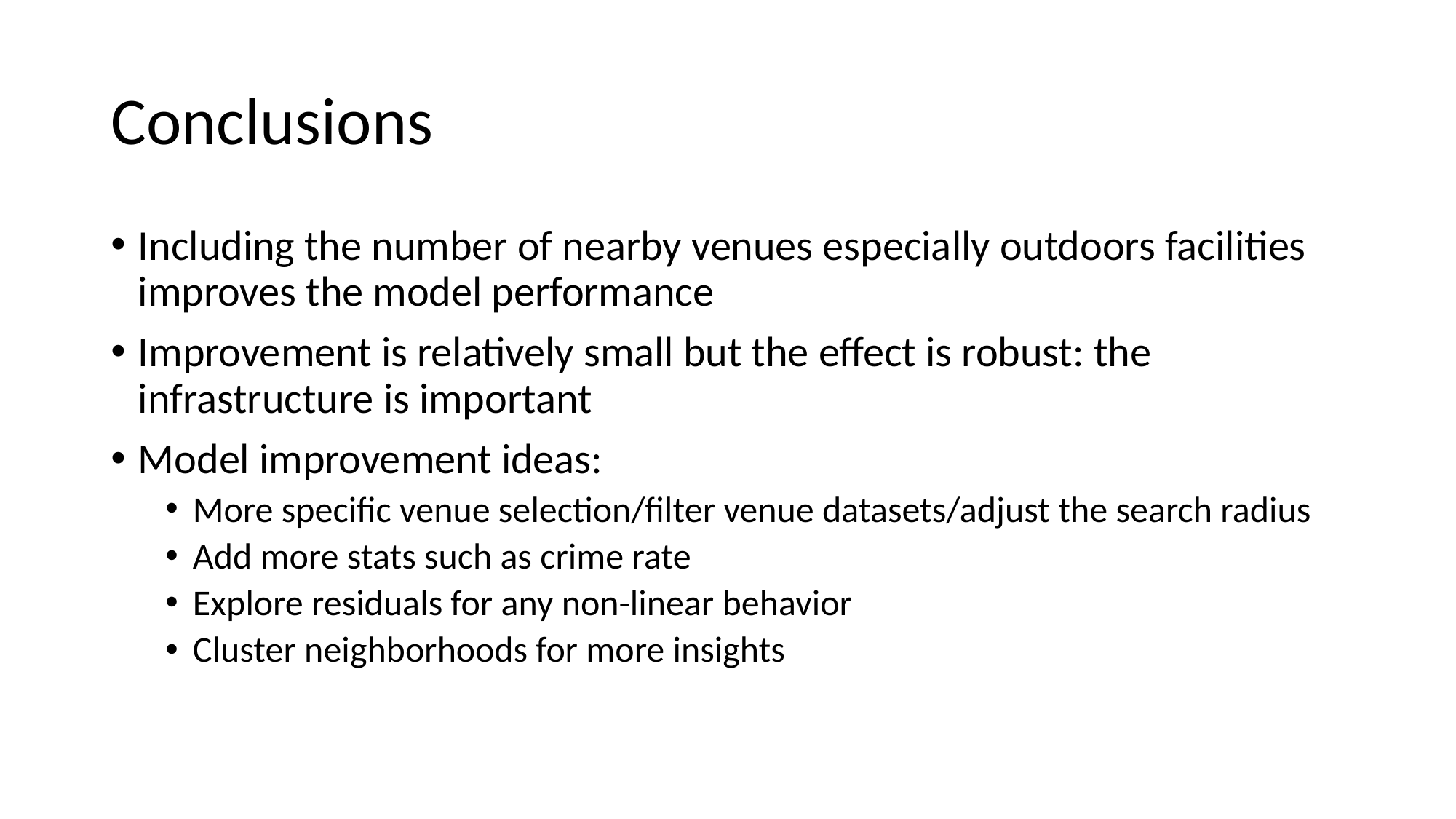

# Conclusions
Including the number of nearby venues especially outdoors facilities improves the model performance
Improvement is relatively small but the effect is robust: the infrastructure is important
Model improvement ideas:
More specific venue selection/filter venue datasets/adjust the search radius
Add more stats such as crime rate
Explore residuals for any non-linear behavior
Cluster neighborhoods for more insights